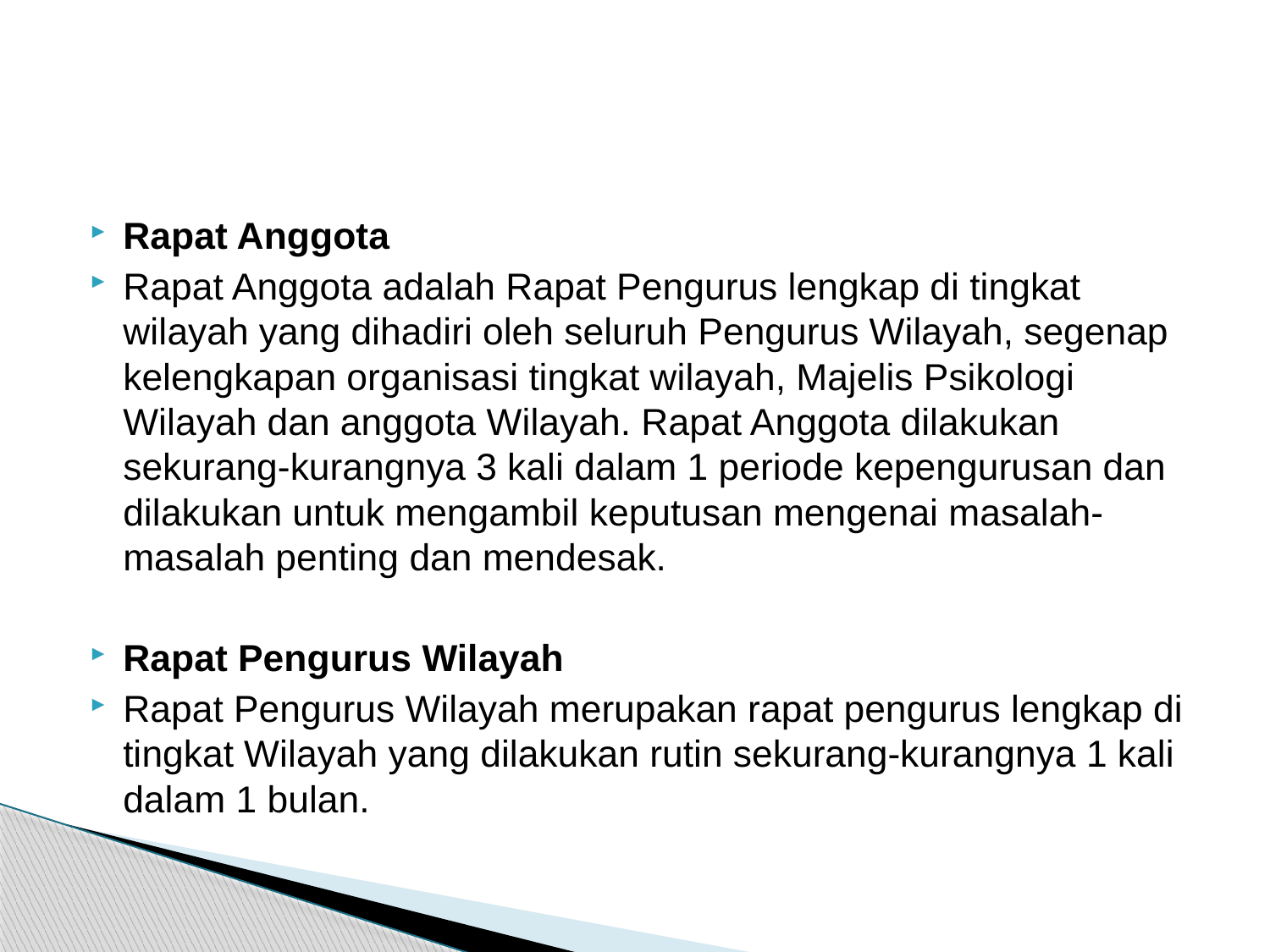

#
Rapat Anggota
Rapat Anggota adalah Rapat Pengurus lengkap di tingkat wilayah yang dihadiri oleh seluruh Pengurus Wilayah, segenap kelengkapan organisasi tingkat wilayah, Majelis Psikologi Wilayah dan anggota Wilayah. Rapat Anggota dilakukan sekurang-kurangnya 3 kali dalam 1 periode kepengurusan dan dilakukan untuk mengambil keputusan mengenai masalah-masalah penting dan mendesak.

Rapat Pengurus Wilayah
Rapat Pengurus Wilayah merupakan rapat pengurus lengkap di tingkat Wilayah yang dilakukan rutin sekurang-kurangnya 1 kali dalam 1 bulan.